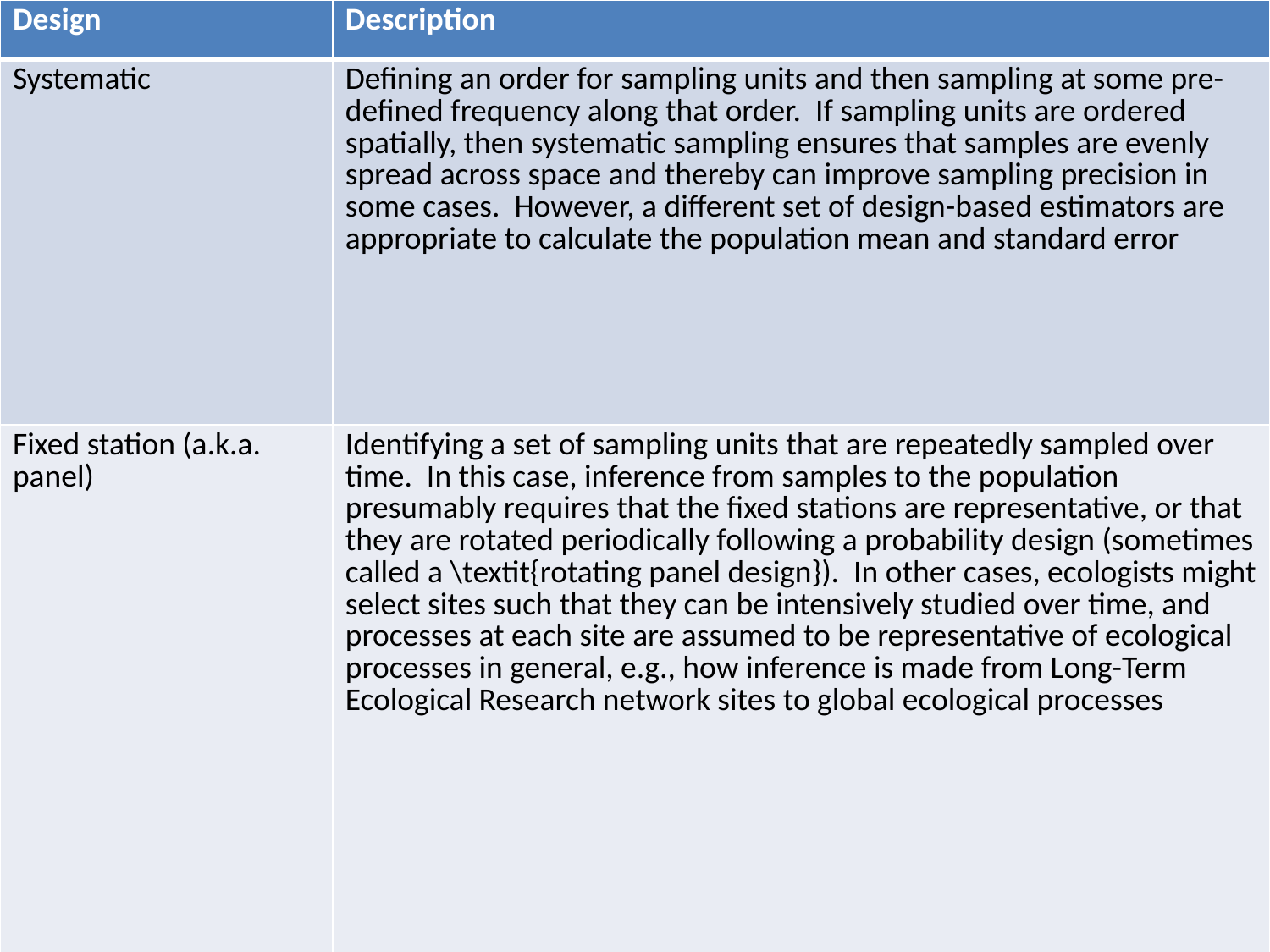

| Design | Description |
| --- | --- |
| Systematic | Defining an order for sampling units and then sampling at some pre-defined frequency along that order. If sampling units are ordered spatially, then systematic sampling ensures that samples are evenly spread across space and thereby can improve sampling precision in some cases. However, a different set of design-based estimators are appropriate to calculate the population mean and standard error |
| Fixed station (a.k.a. panel) | Identifying a set of sampling units that are repeatedly sampled over time. In this case, inference from samples to the population presumably requires that the fixed stations are representative, or that they are rotated periodically following a probability design (sometimes called a \textit{rotating panel design}). In other cases, ecologists might select sites such that they can be intensively studied over time, and processes at each site are assumed to be representative of ecological processes in general, e.g., how inference is made from Long-Term Ecological Research network sites to global ecological processes |
#